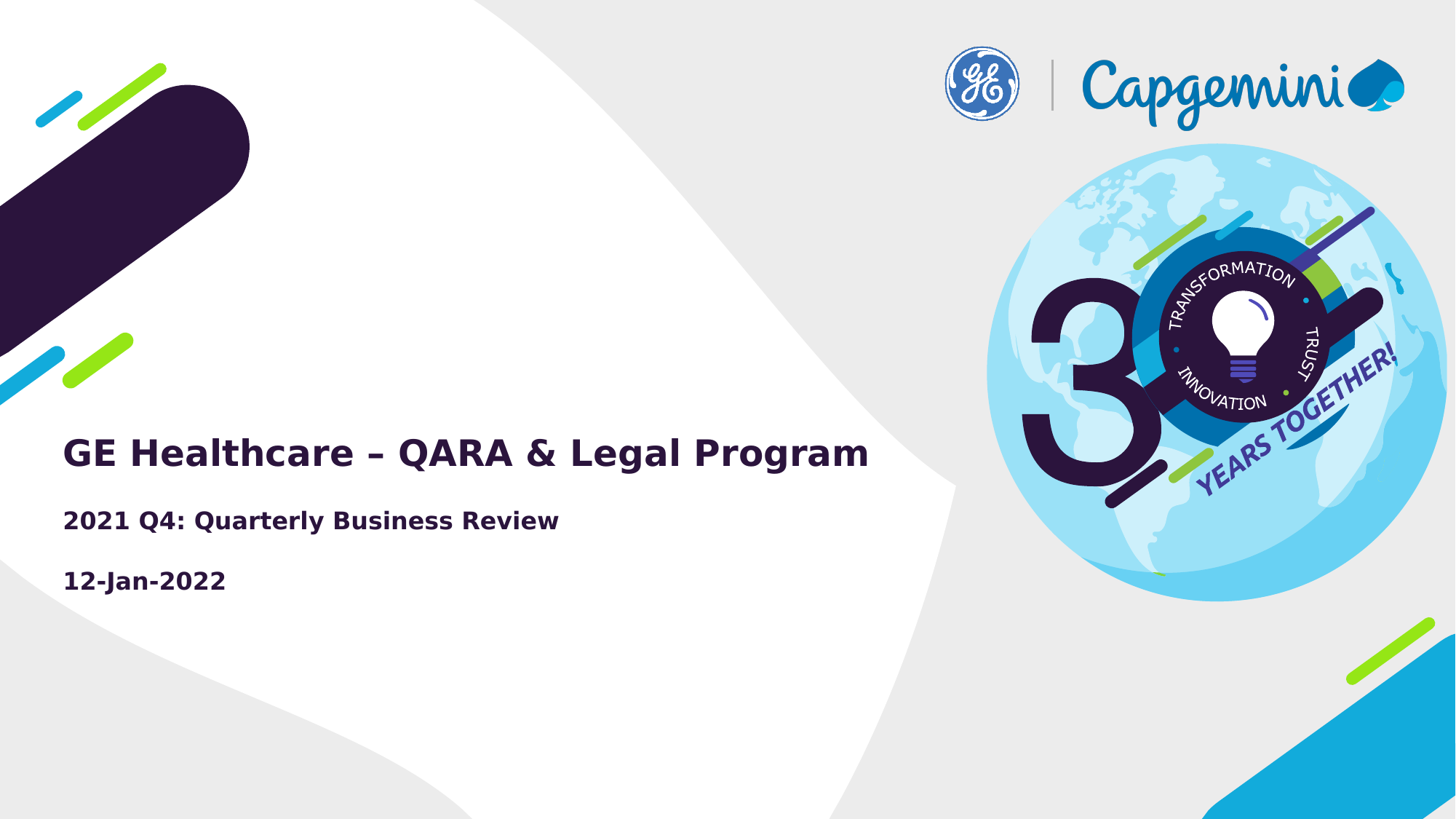

GE Healthcare – QARA & Legal Program
2021 Q4: Quarterly Business Review
12-Jan-2022